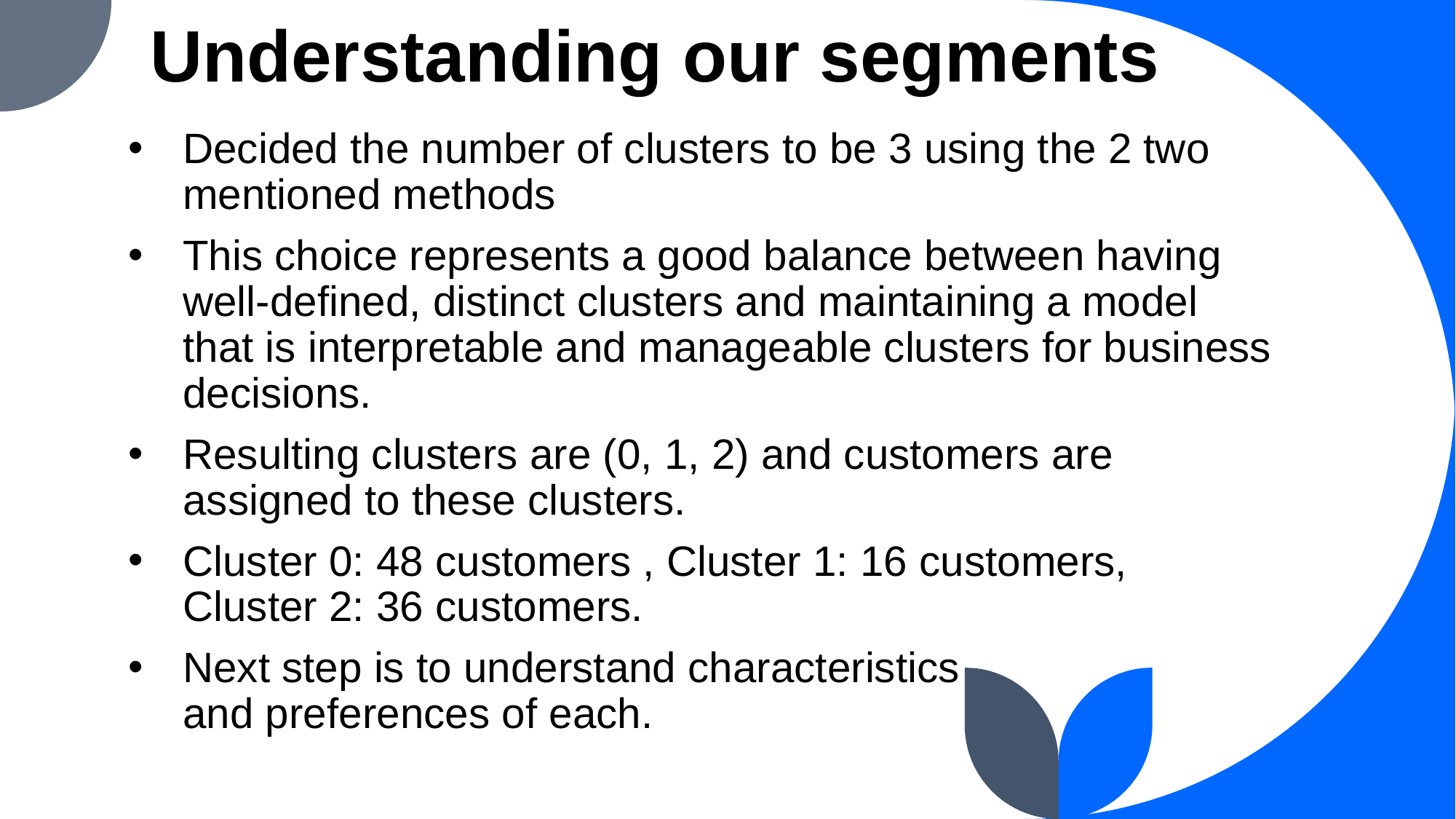

# Understanding our segments
Decided the number of clusters to be 3 using the 2 two mentioned methods
This choice represents a good balance between having well-defined, distinct clusters and maintaining a model that is interpretable and manageable clusters for business decisions.
Resulting clusters are (0, 1, 2) and customers are assigned to these clusters.
Cluster 0: 48 customers , Cluster 1: 16 customers,
Cluster 2: 36 customers.
Next step is to understand characteristics
and preferences of each.